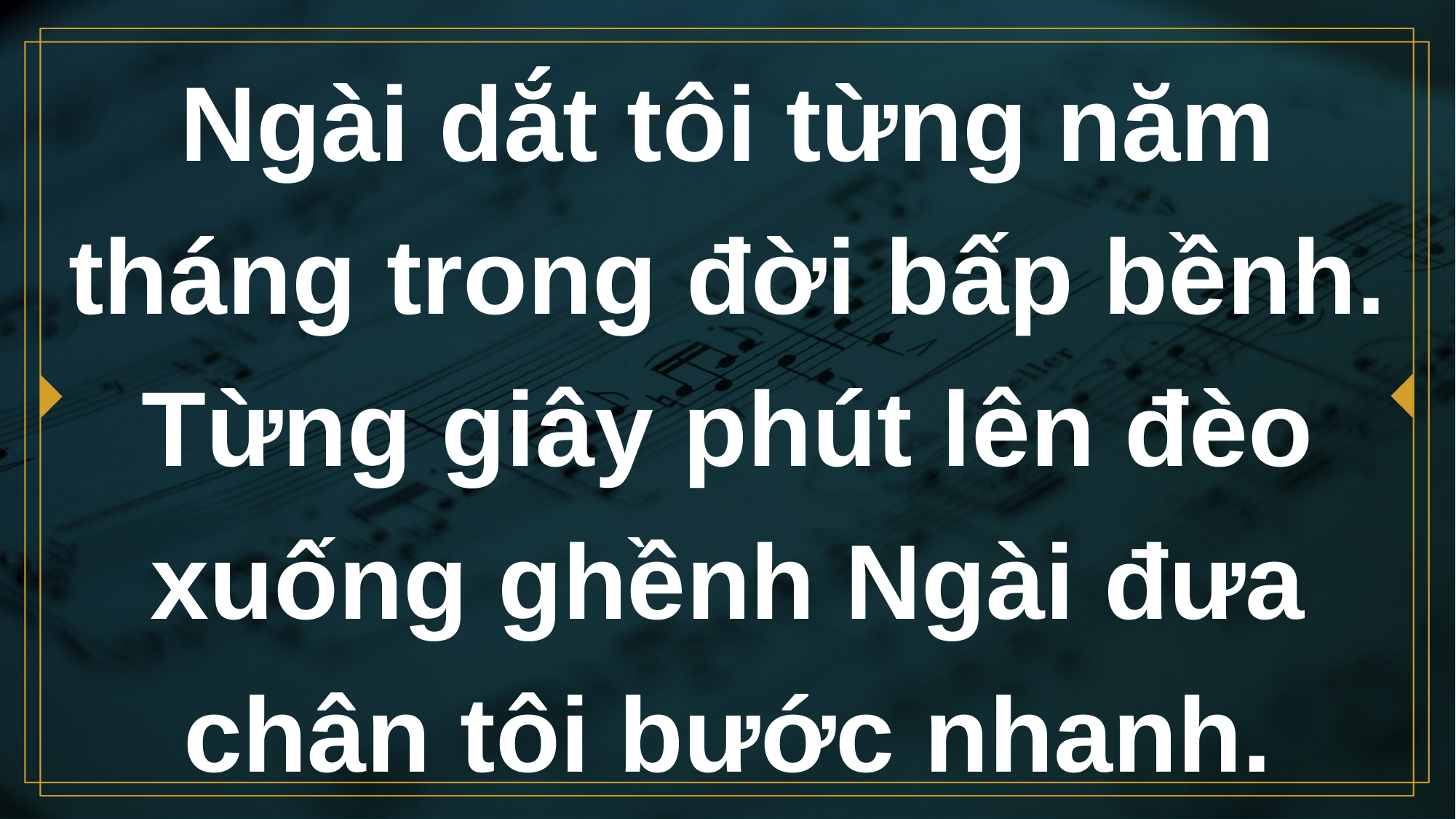

# Ngài dắt tôi từng năm tháng trong đời bấp bềnh. Từng giây phút lên đèo xuống ghềnh Ngài đưa chân tôi bước nhanh.